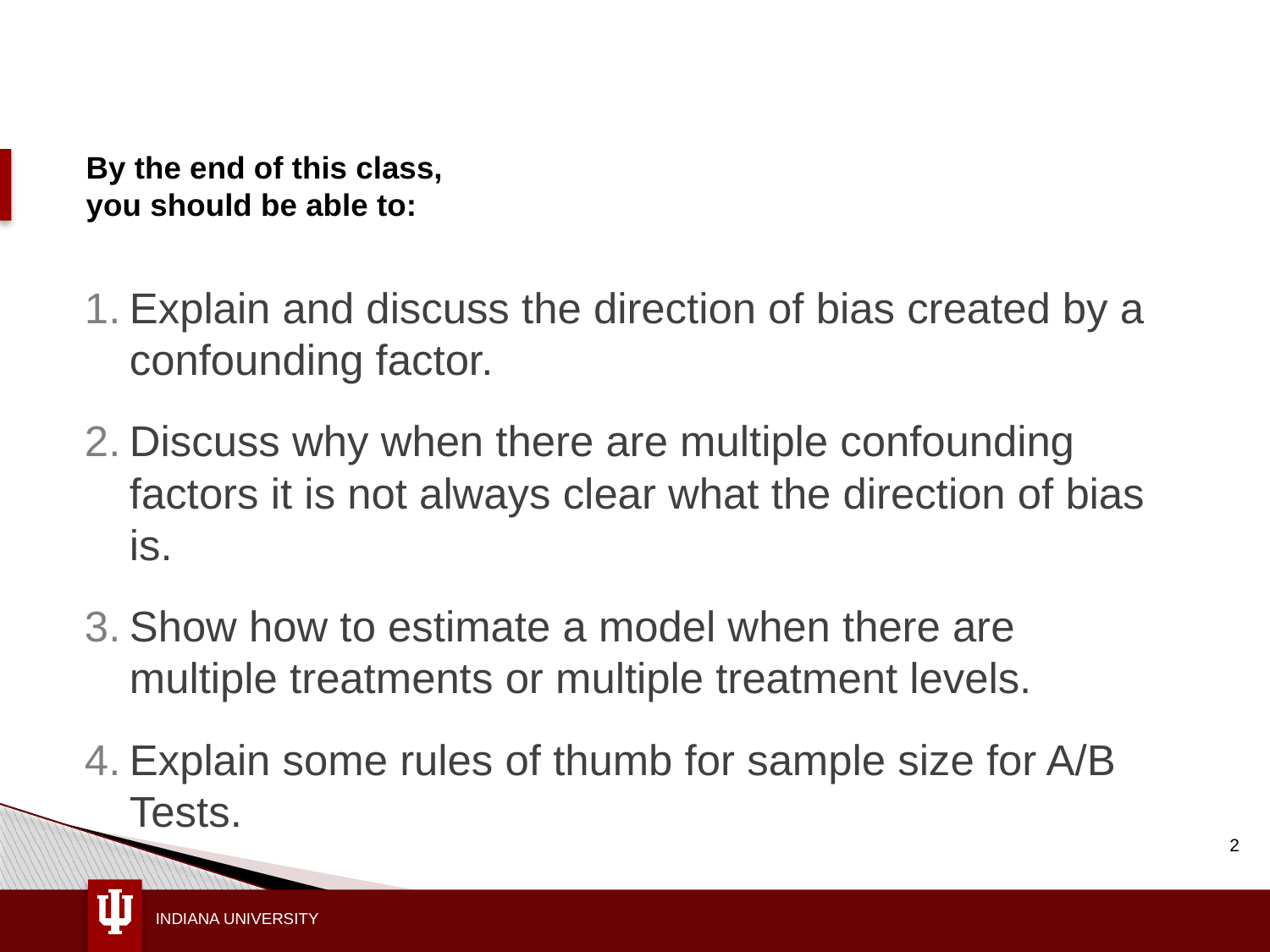

# By the end of this class, you should be able to:
Explain and discuss the direction of bias created by a confounding factor.
Discuss why when there are multiple confounding factors it is not always clear what the direction of bias is.
Show how to estimate a model when there are multiple treatments or multiple treatment levels.
Explain some rules of thumb for sample size for A/B Tests.
2